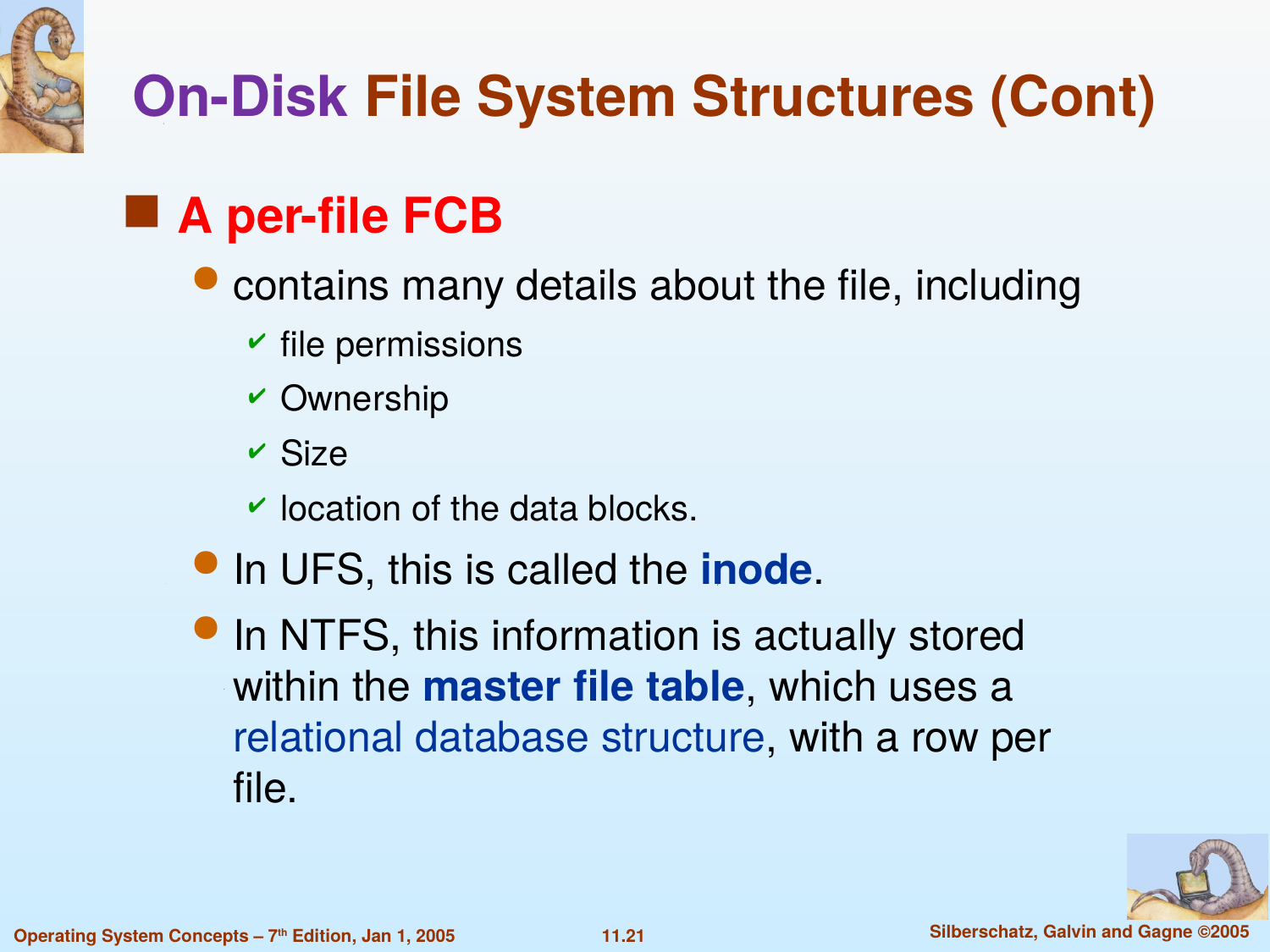

On-Disk File System Structures (Cont)
A per-file FCB
contains many details about the file, including
file permissions
Ownership
Size
location of the data blocks.
In UFS, this is called the inode.
In NTFS, this information is actually stored within the master file table, which uses a relational database structure, with a row per file.